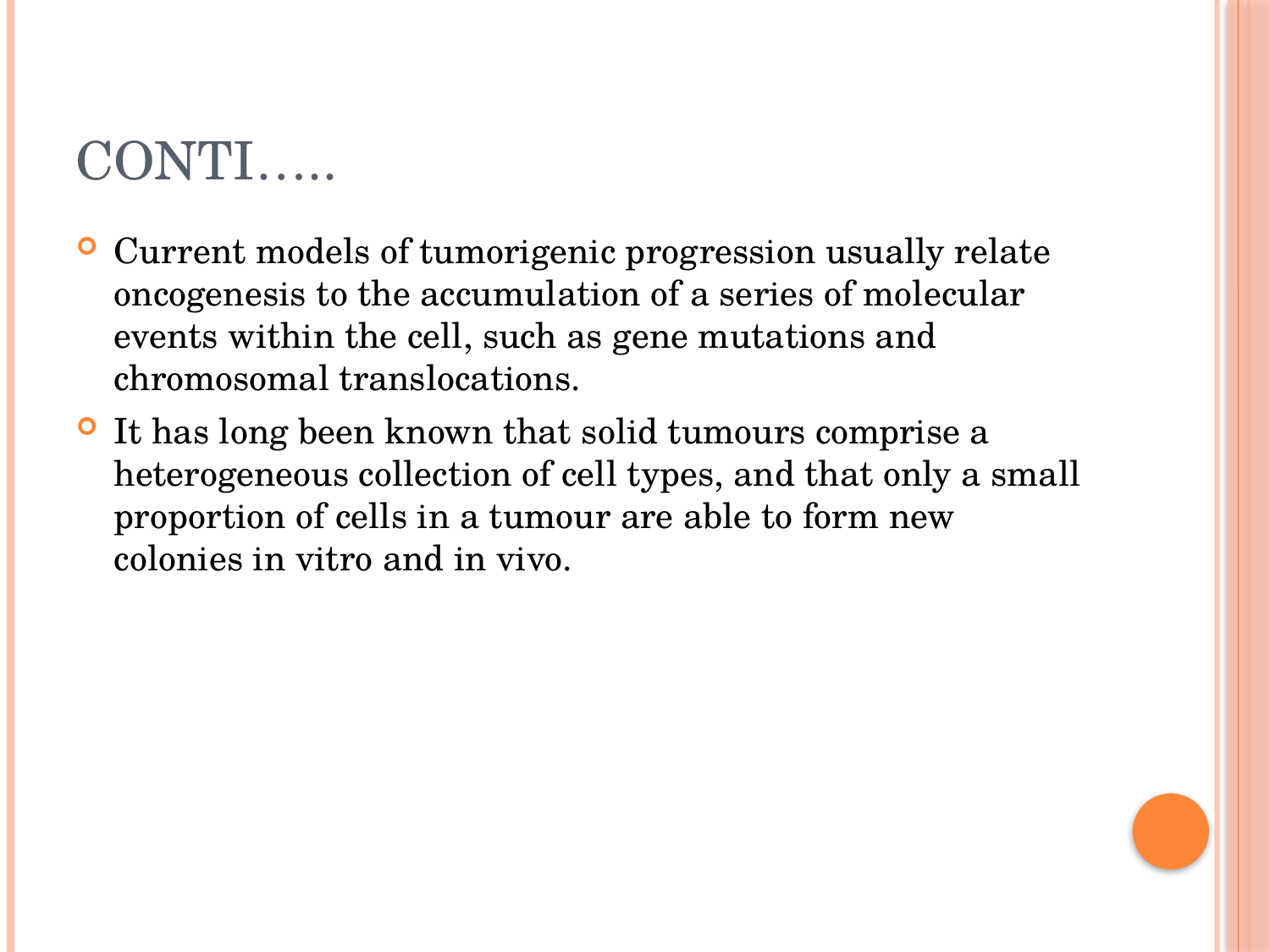

# Conti…..
Current models of tumorigenic progression usually relate oncogenesis to the accumulation of a series of molecular events within the cell, such as gene mutations and chromosomal translocations.
It has long been known that solid tumours comprise a heterogeneous collection of cell types, and that only a small proportion of cells in a tumour are able to form new colonies in vitro and in vivo.